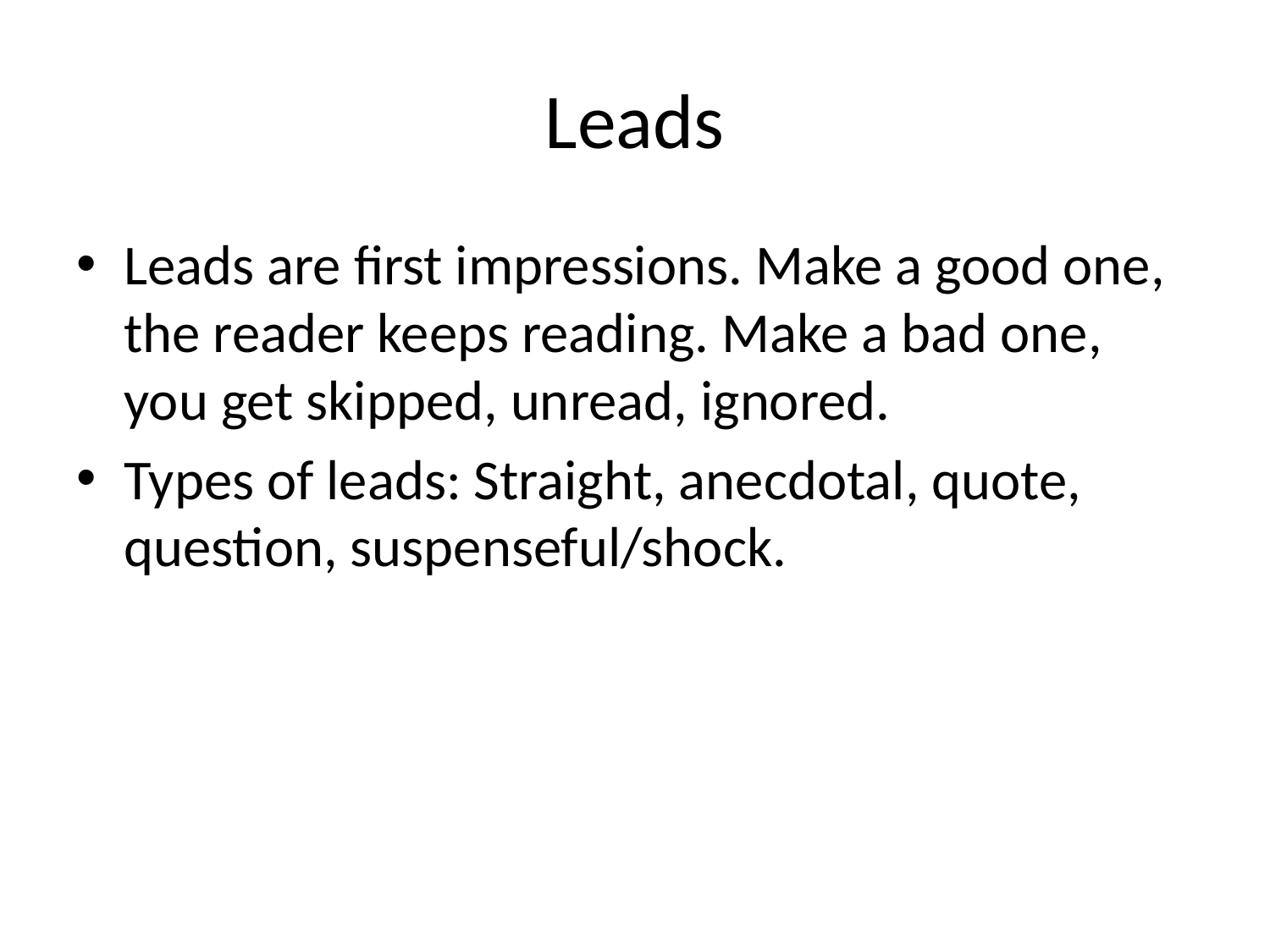

# Leads
Leads are first impressions. Make a good one, the reader keeps reading. Make a bad one, you get skipped, unread, ignored.
Types of leads: Straight, anecdotal, quote, question, suspenseful/shock.